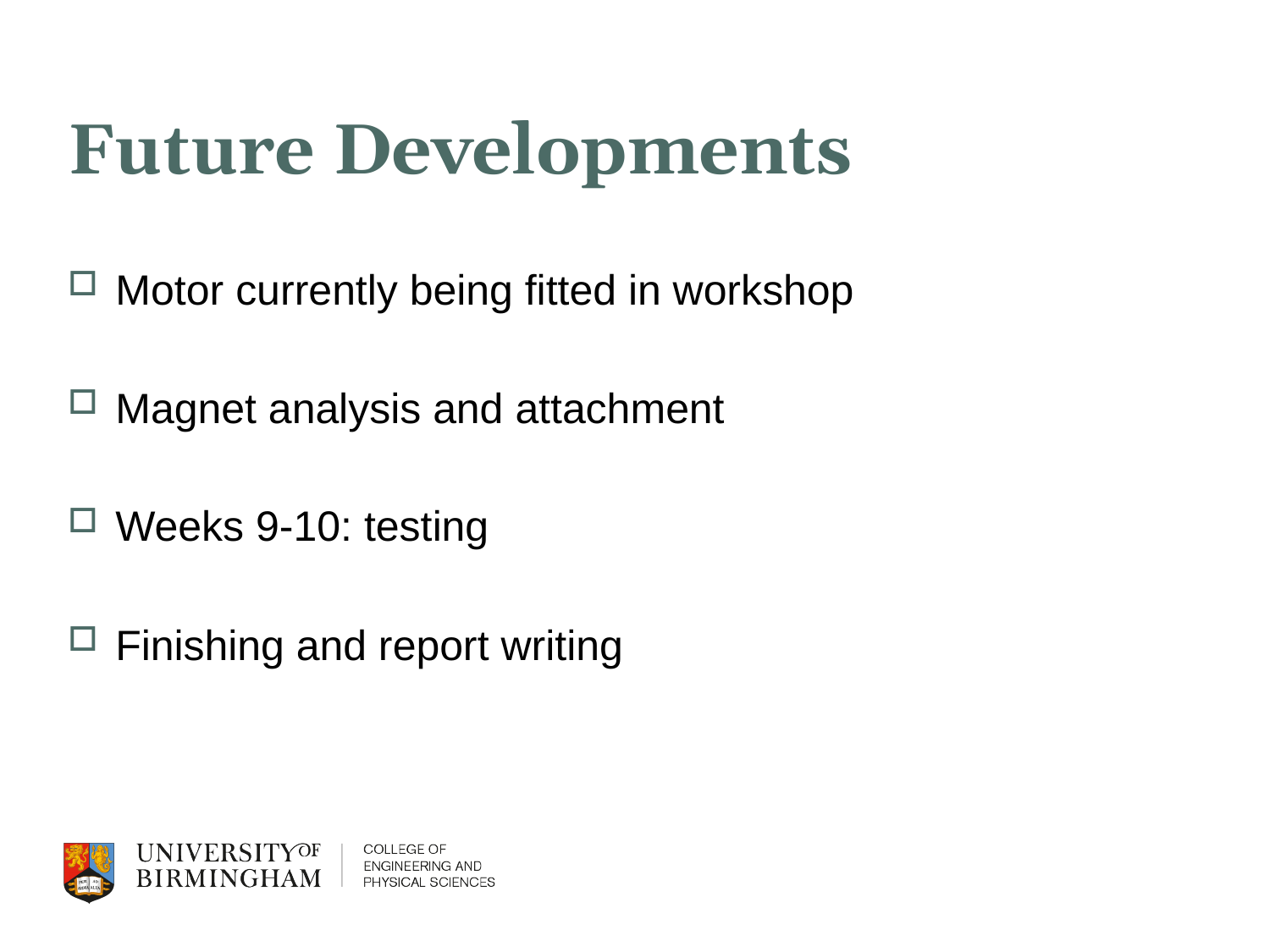

# Future Developments
Motor currently being fitted in workshop

Magnet analysis and attachment

Weeks 9-10: testing

Finishing and report writing